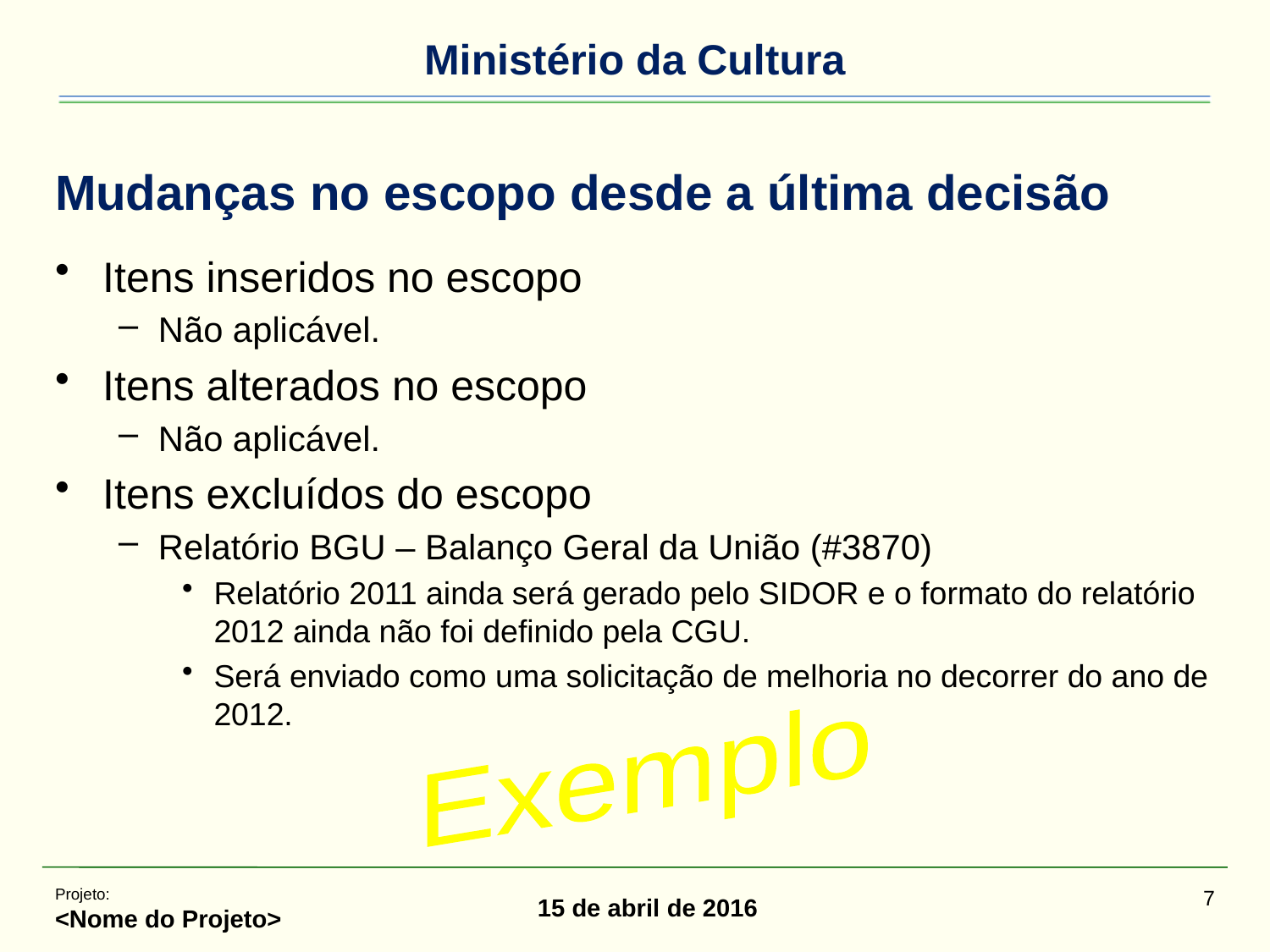

# Mudanças no escopo desde a última decisão
Itens inseridos no escopo
Não aplicável.
Itens alterados no escopo
Não aplicável.
Itens excluídos do escopo
Relatório BGU – Balanço Geral da União (#3870)
Relatório 2011 ainda será gerado pelo SIDOR e o formato do relatório 2012 ainda não foi definido pela CGU.
Será enviado como uma solicitação de melhoria no decorrer do ano de 2012.

Exemplo
Projeto:
<Nome do Projeto>
7